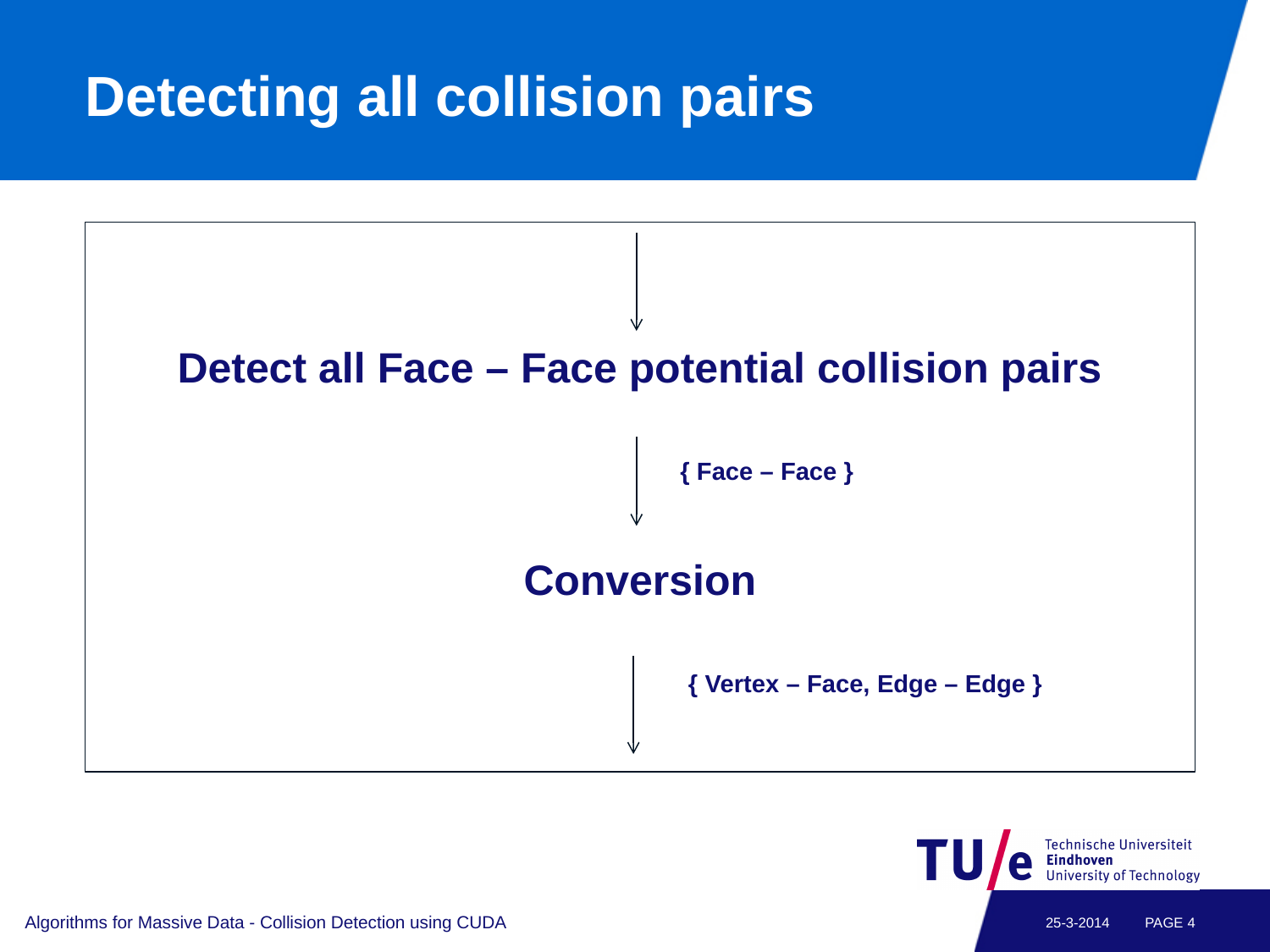

# Detecting all collision pairs

Detect all Face – Face potential collision pairs

		{ Face – Face }

Conversion

			          { Vertex – Face, Edge – Edge }
Algorithms for Massive Data - Collision Detection using CUDA
25-3-2014
PAGE 4